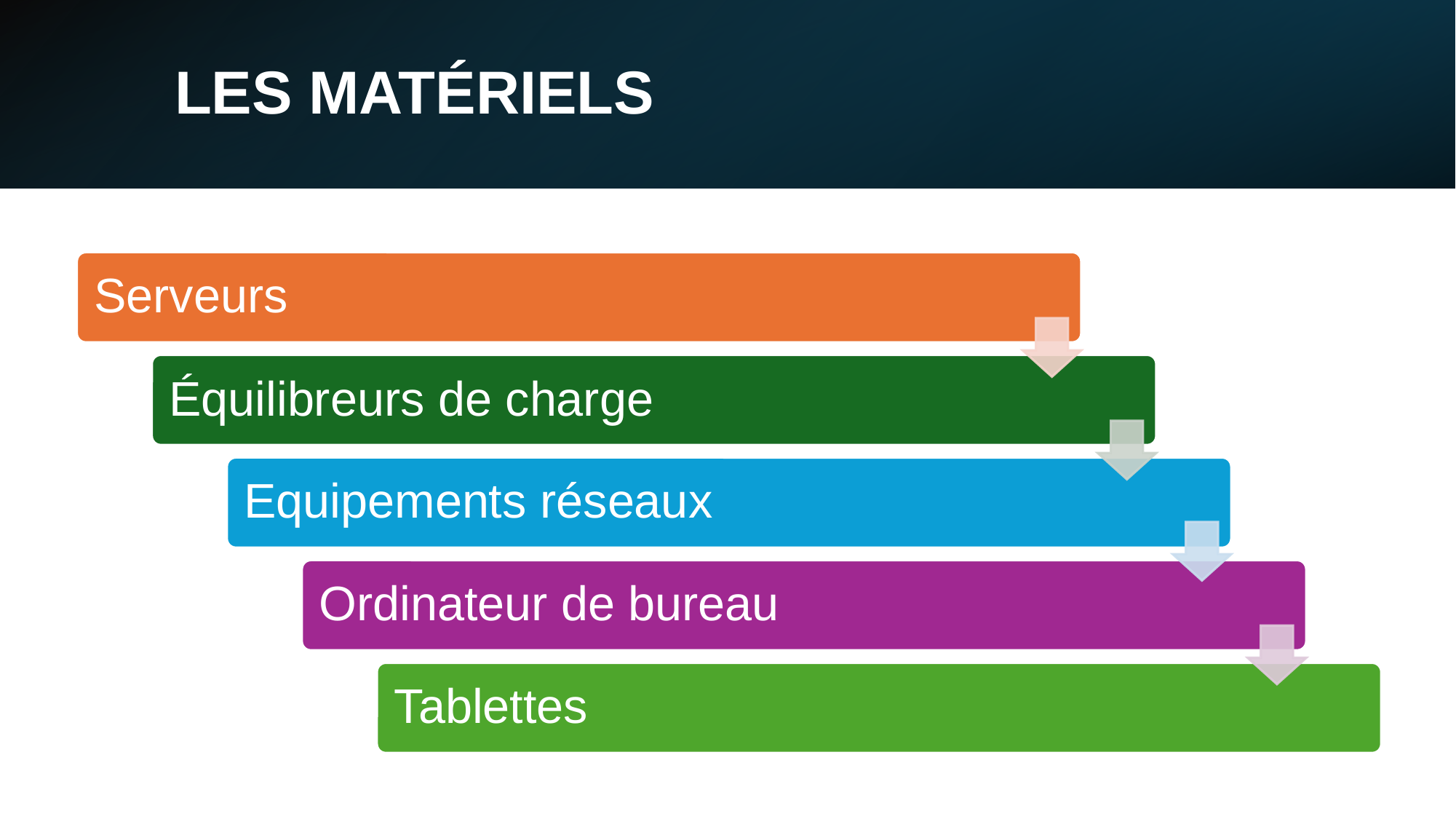

# LES MATÉRIELS

Serveurs

Équilibreurs de charge

Equipements réseaux

Ordinateur de bureau

Tablettes